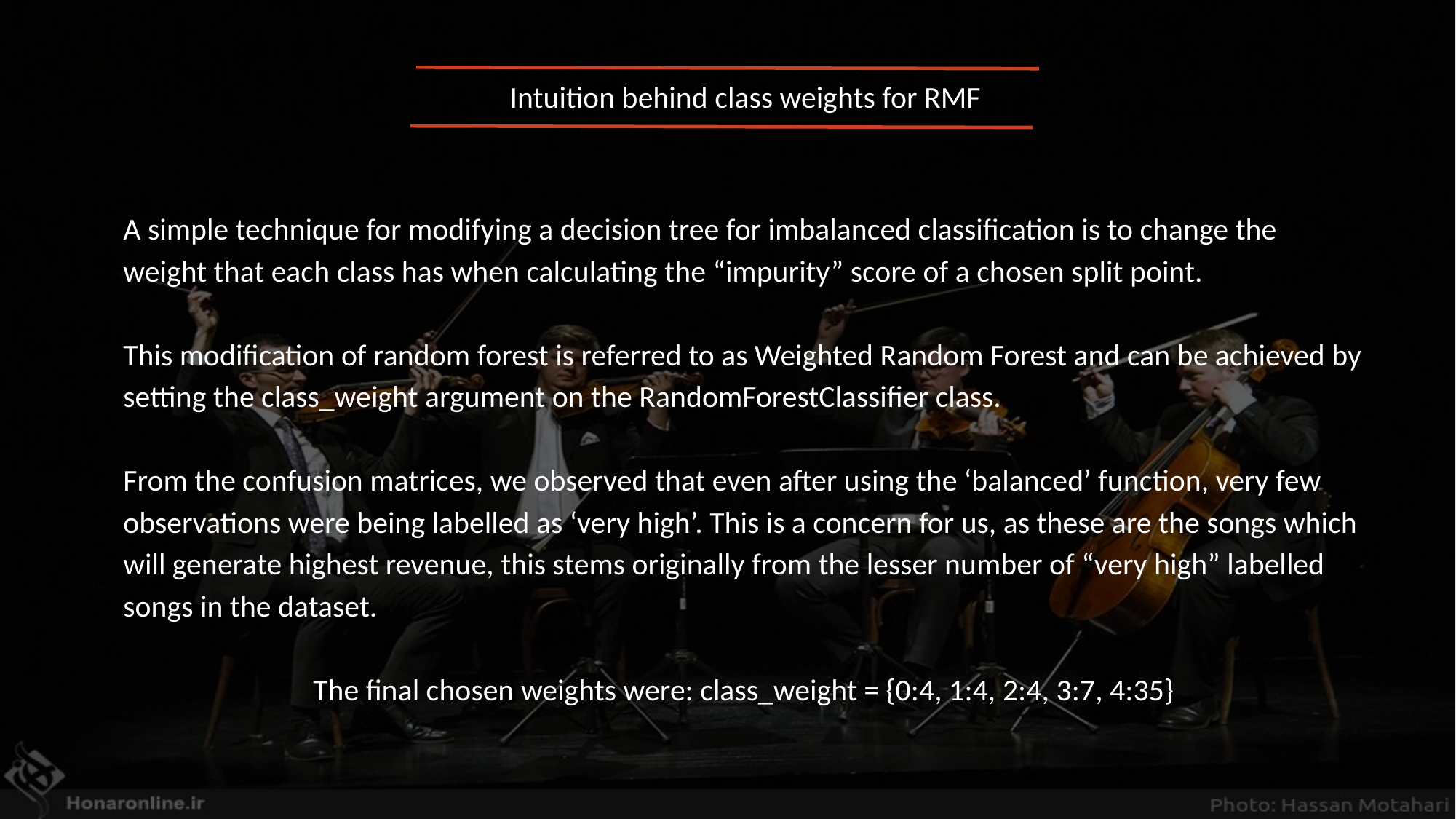

Intuition behind class weights for RMF
A simple technique for modifying a decision tree for imbalanced classification is to change the weight that each class has when calculating the “impurity” score of a chosen split point.

This modification of random forest is referred to as Weighted Random Forest and can be achieved by setting the class_weight argument on the RandomForestClassifier class.

From the confusion matrices, we observed that even after using the ‘balanced’ function, very few observations were being labelled as ‘very high’. This is a concern for us, as these are the songs which will generate highest revenue, this stems originally from the lesser number of “very high” labelled songs in the dataset.

The final chosen weights were: class_weight = {0:4, 1:4, 2:4, 3:7, 4:35}